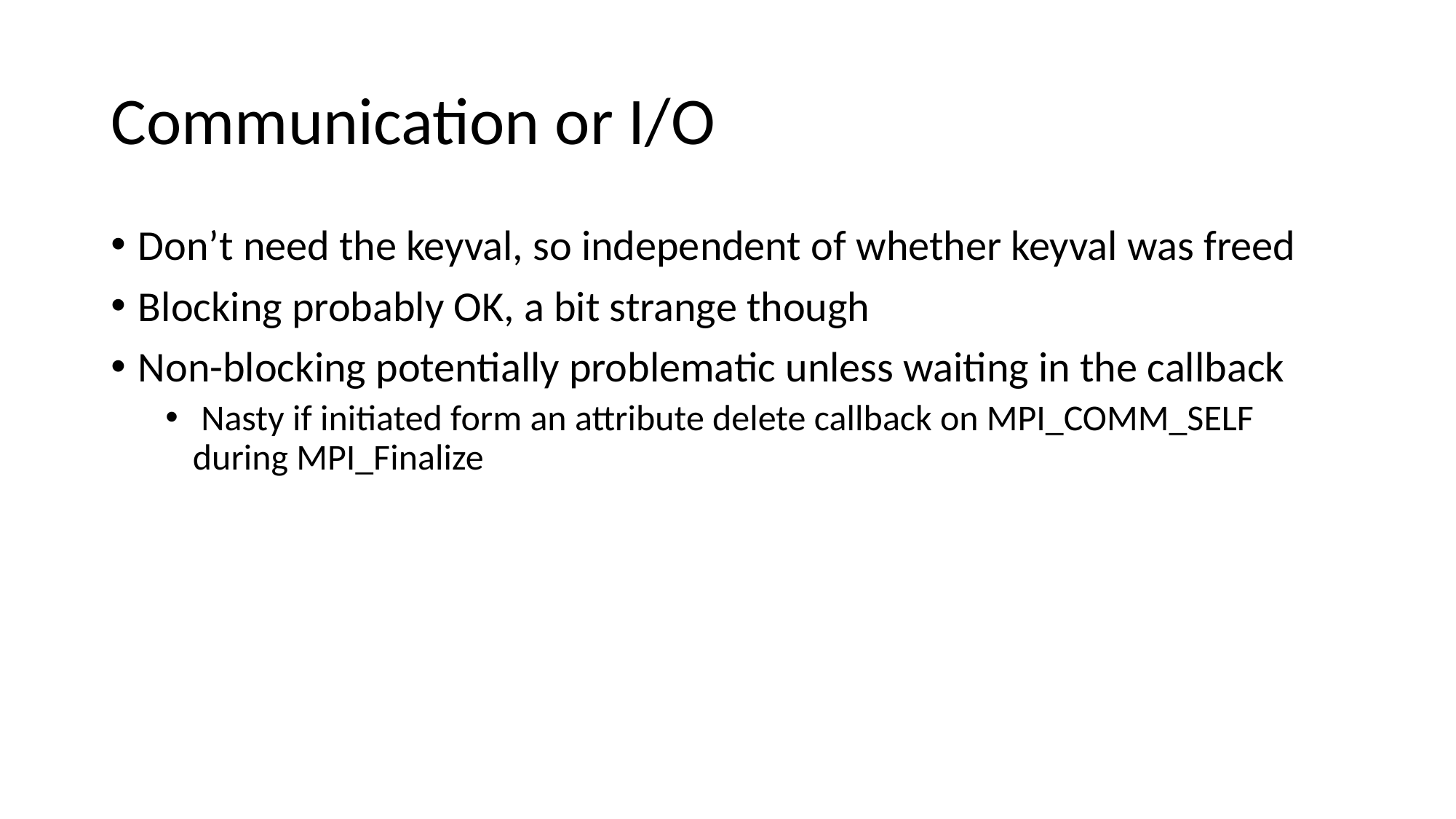

# Communication or I/O
Don’t need the keyval, so independent of whether keyval was freed
Blocking probably OK, a bit strange though
Non-blocking potentially problematic unless waiting in the callback
 Nasty if initiated form an attribute delete callback on MPI_COMM_SELF during MPI_Finalize